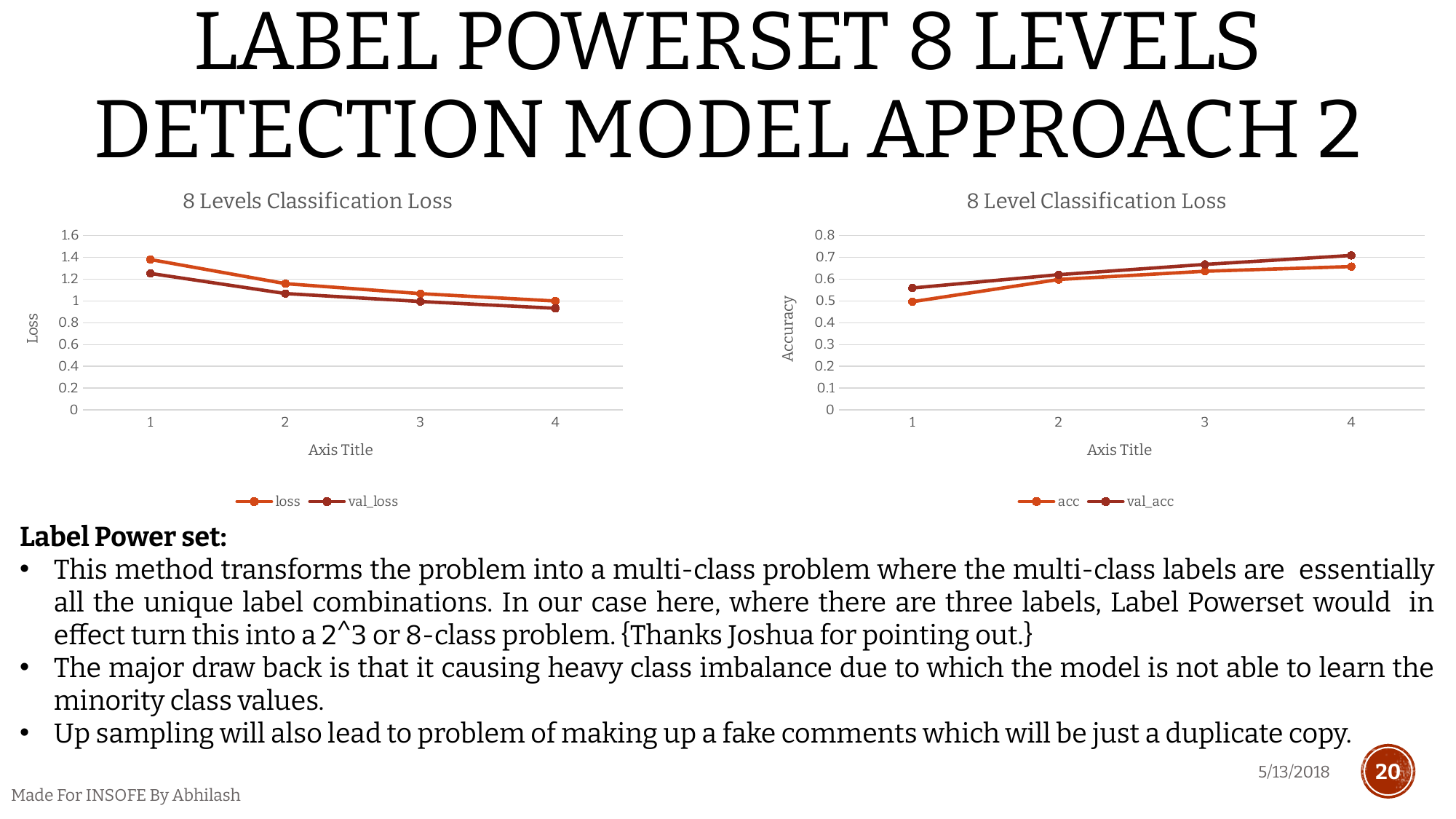

# Label powerset 8 levels detection model approach 2

### Chart: 8 Levels Classification Loss

| Category | loss | val_loss |
|---|---|---|

### Chart: 8 Level Classification Loss

| Category | acc | val_acc |
|---|---|---|
Label Power set:
This method transforms the problem into a multi-class problem where the multi-class labels are  essentially all the unique label combinations. In our case here, where there are three labels, Label Powerset would  in effect turn this into a 2^3 or 8-class problem. {Thanks Joshua for pointing out.}
The major draw back is that it causing heavy class imbalance due to which the model is not able to learn the minority class values.
Up sampling will also lead to problem of making up a fake comments which will be just a duplicate copy.
5/13/2018
20
Made For INSOFE By Abhilash